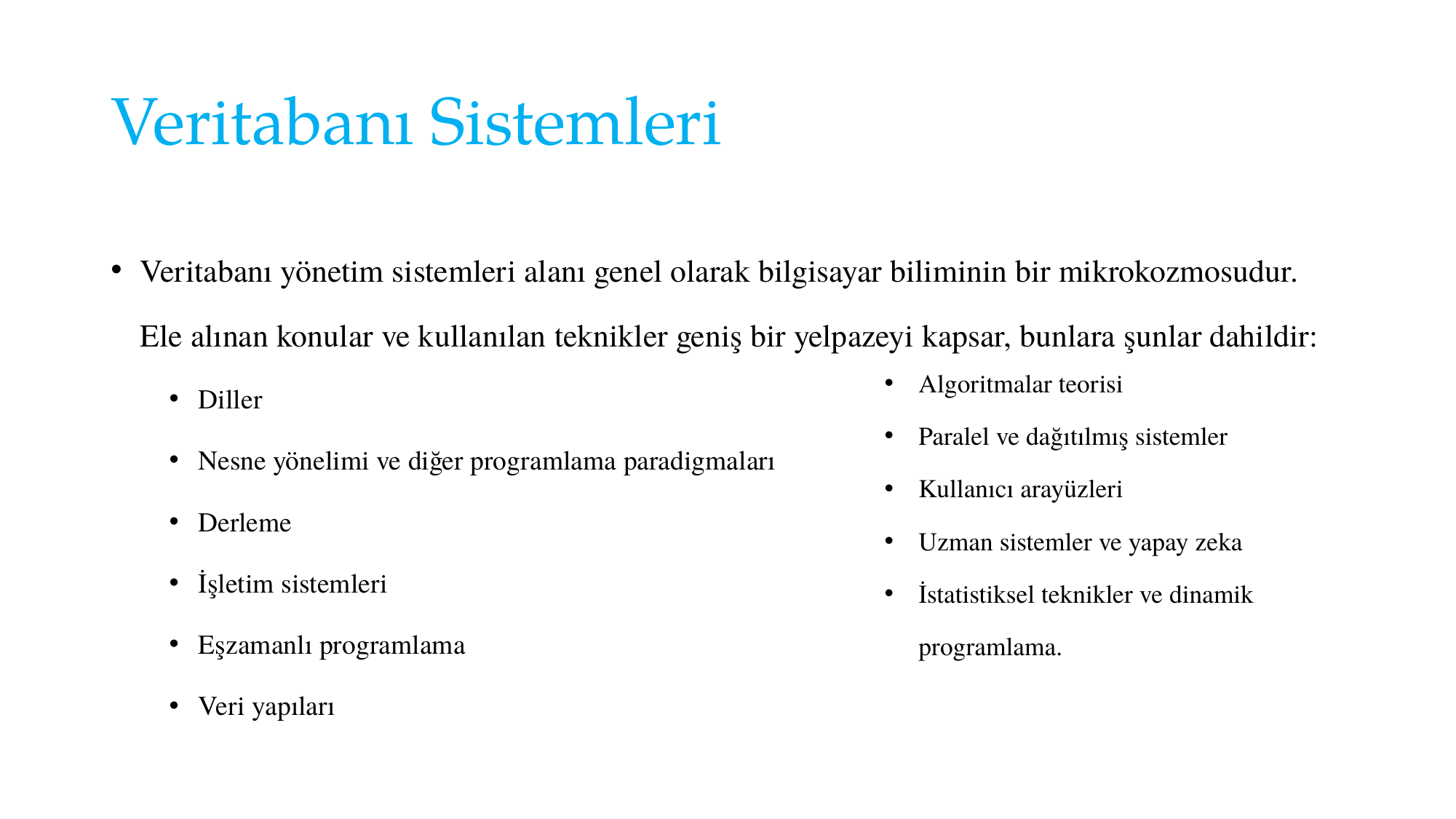

# Veritabanı Sistemleri
Veritabanı yönetim sistemleri alanı genel olarak bilgisayar biliminin bir mikrokozmosudur. Ele alınan konular ve kullanılan teknikler geniş bir yelpazeyi kapsar, bunlara şunlar dahildir:
Diller
Nesne yönelimi ve diğer programlama paradigmaları
Derleme
İşletim sistemleri
Eşzamanlı programlama
Veri yapıları
Algoritmalar teorisi
Paralel ve dağıtılmış sistemler
Kullanıcı arayüzleri
Uzman sistemler ve yapay zeka
İstatistiksel teknikler ve dinamik programlama.